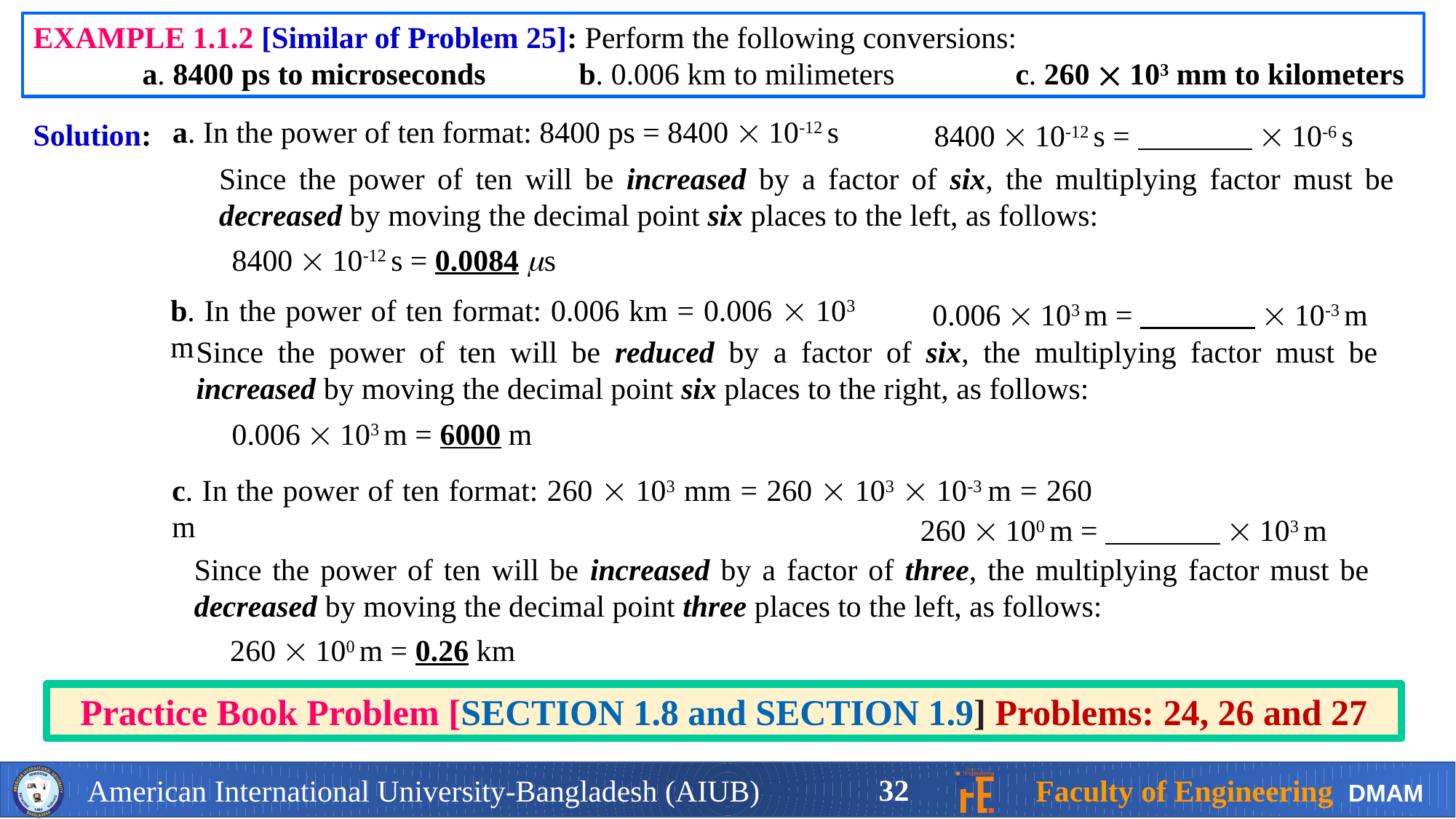

EXAMPLE 1.1.2 [Similar of Problem 25]: Perform the following conversions:
	a. 8400 ps to microseconds	b. 0.006 km to milimeters		c. 260 × 103 mm to kilometers
a. In the power of ten format: 8400 ps = 8400 × 10-12 s
Solution:
8400 × 10-12 s =                 × 10-6 s
Since the power of ten will be increased by a factor of six, the multiplying factor must be decreased by moving the decimal point six places to the left, as follows:
8400 × 10-12 s = 0.0084 μs
b. In the power of ten format: 0.006 km = 0.006 × 103 m
0.006 × 103 m =                 × 10-3 m
Since the power of ten will be reduced by a factor of six, the multiplying factor must be increased by moving the decimal point six places to the right, as follows:
0.006 × 103 m = 6000 m
c. In the power of ten format: 260 × 103 mm = 260 × 103 × 10-3 m = 260 m
260 × 100 m =                 × 103 m
Since the power of ten will be increased by a factor of three, the multiplying factor must be decreased by moving the decimal point three places to the left, as follows:
260 × 100 m = 0.26 km
Practice Book Problem [SECTION 1.8 and SECTION 1.9] Problems: 24, 26 and 27
32